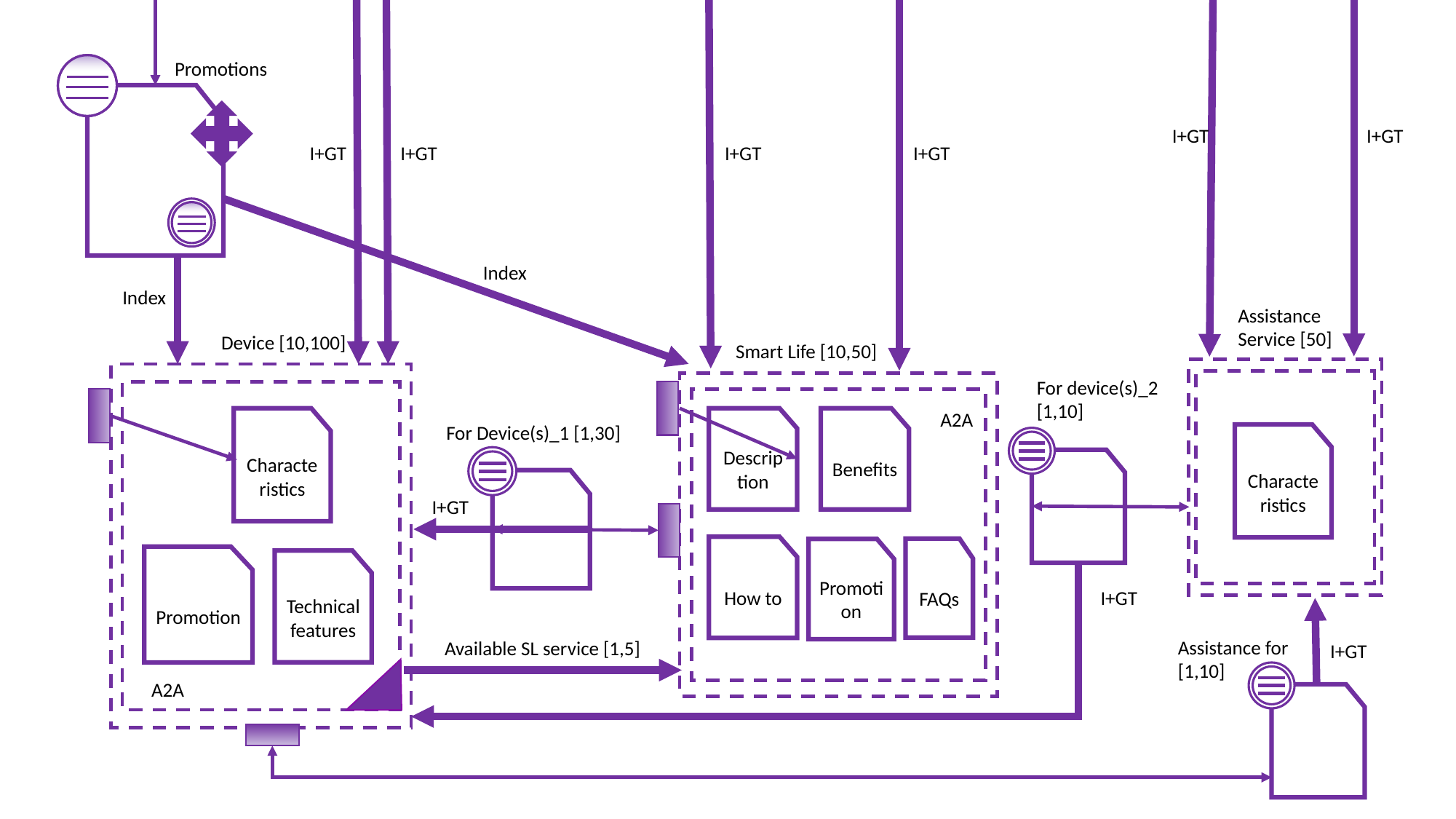

Promotions

I+GT
I+GT
I+GT
I+GT
I+GT
I+GT
Index
Index
Assistance
Service [50]
Device [10,100]
Smart Life [10,50]

For device(s)_2
[1,10]

A2A

Characteristics
Description
Benefits
For Device(s)_1 [1,30]
Characteristics

I+GT

How to
FAQs
Promotion
Promotion
Technical features
I+GT
Assistance for
[1,10]
Available SL service [1,5]
I+GT

A2A